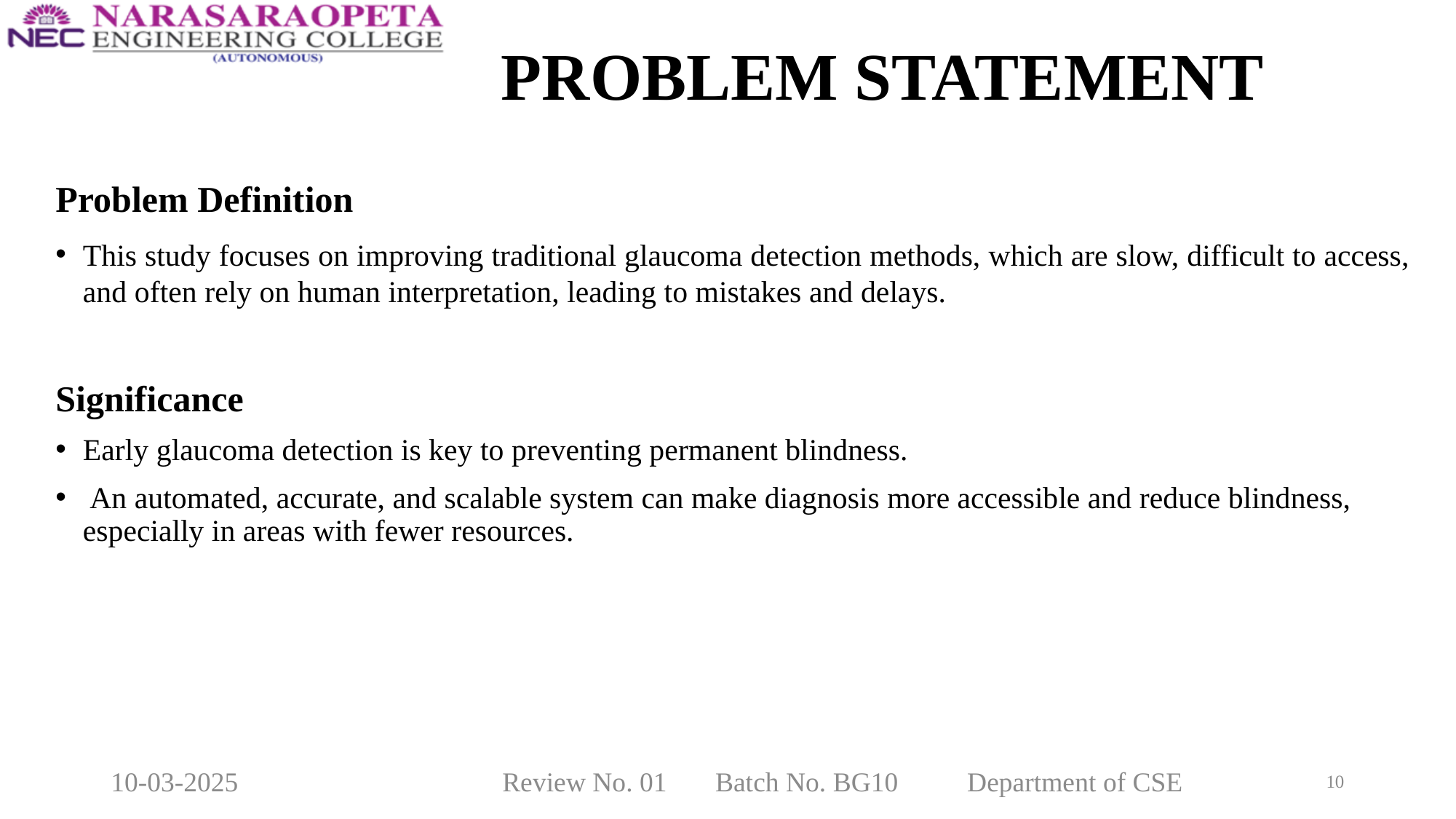

# PROBLEM STATEMENT

Problem Definition
This study focuses on improving traditional glaucoma detection methods, which are slow, difficult to access, and often rely on human interpretation, leading to mistakes and delays.

Significance
Early glaucoma detection is key to preventing permanent blindness.
 An automated, accurate, and scalable system can make diagnosis more accessible and reduce blindness, especially in areas with fewer resources.
10-03-2025
Review No. 01       Batch No. BG10          Department of CSE
10